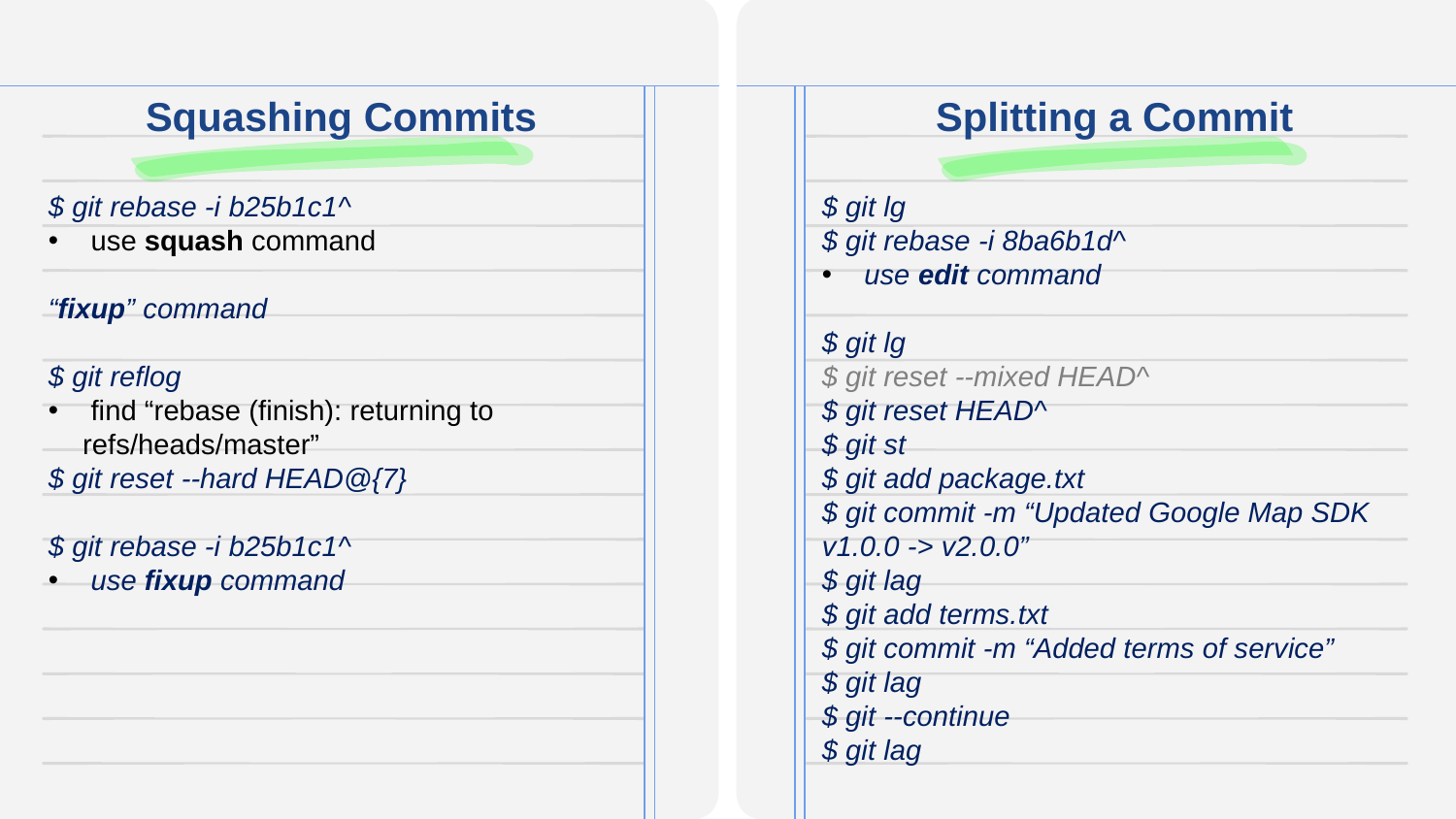

# Squashing Commits
Splitting a Commit

$ git lg
$ git rebase -i 8ba6b1d^
 use edit command

$ git lg
$ git reset --mixed HEAD^
$ git reset HEAD^
$ git st
$ git add package.txt
$ git commit -m “Updated Google Map SDK v1.0.0 -> v2.0.0”
$ git lag
$ git add terms.txt
$ git commit -m “Added terms of service”
$ git lag
$ git --continue
$ git lag

$ git rebase -i b25b1c1^
 use squash command

“fixup” command

$ git reflog
 find “rebase (finish): returning to refs/heads/master”
$ git reset --hard HEAD@{7}

$ git rebase -i b25b1c1^
 use fixup command